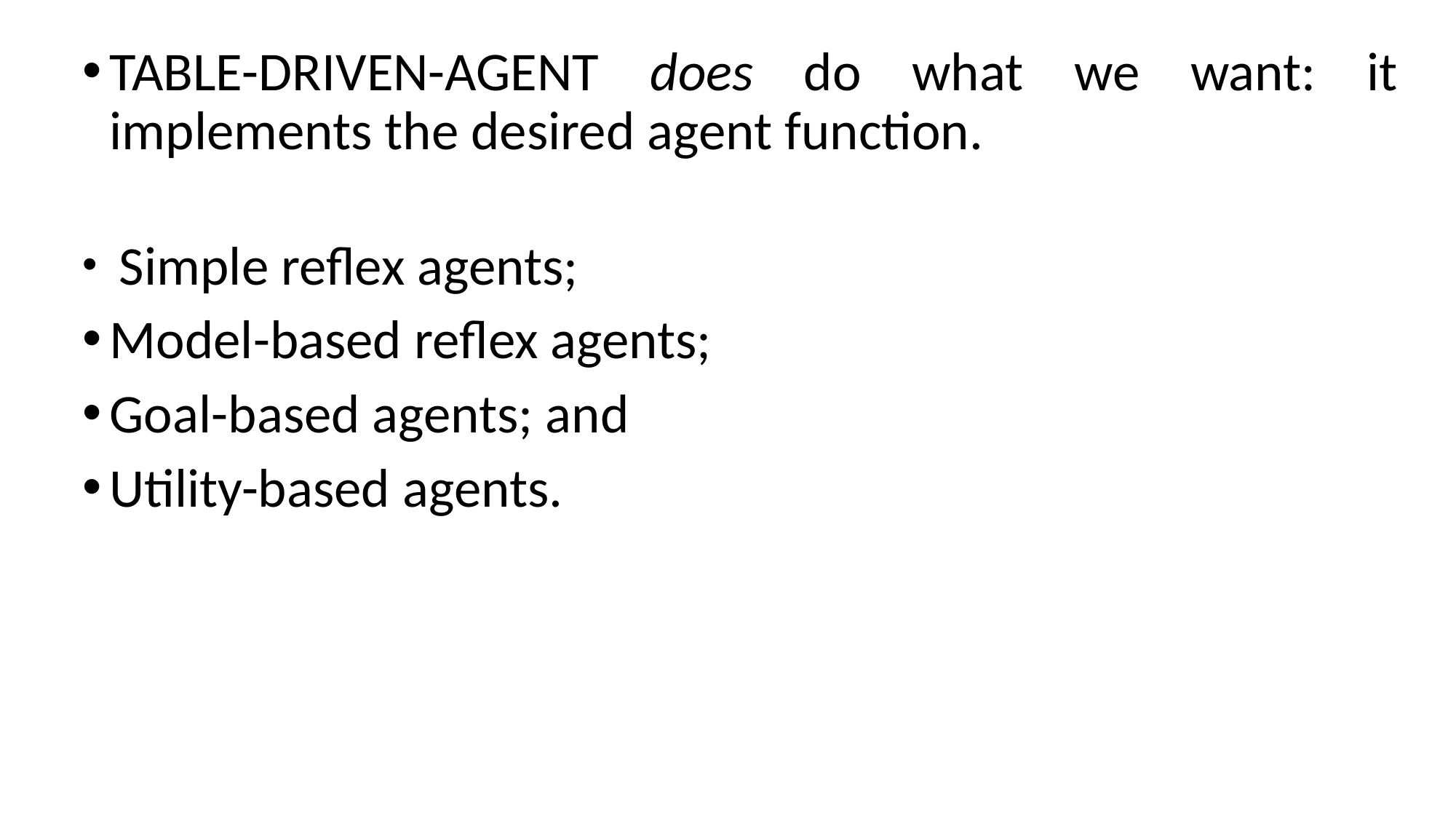

TABLE-DRIVEN-AGENT does do what we want: it implements the desired agent function.

 Simple reflex agents;
Model-based reflex agents;
Goal-based agents; and
Utility-based agents.